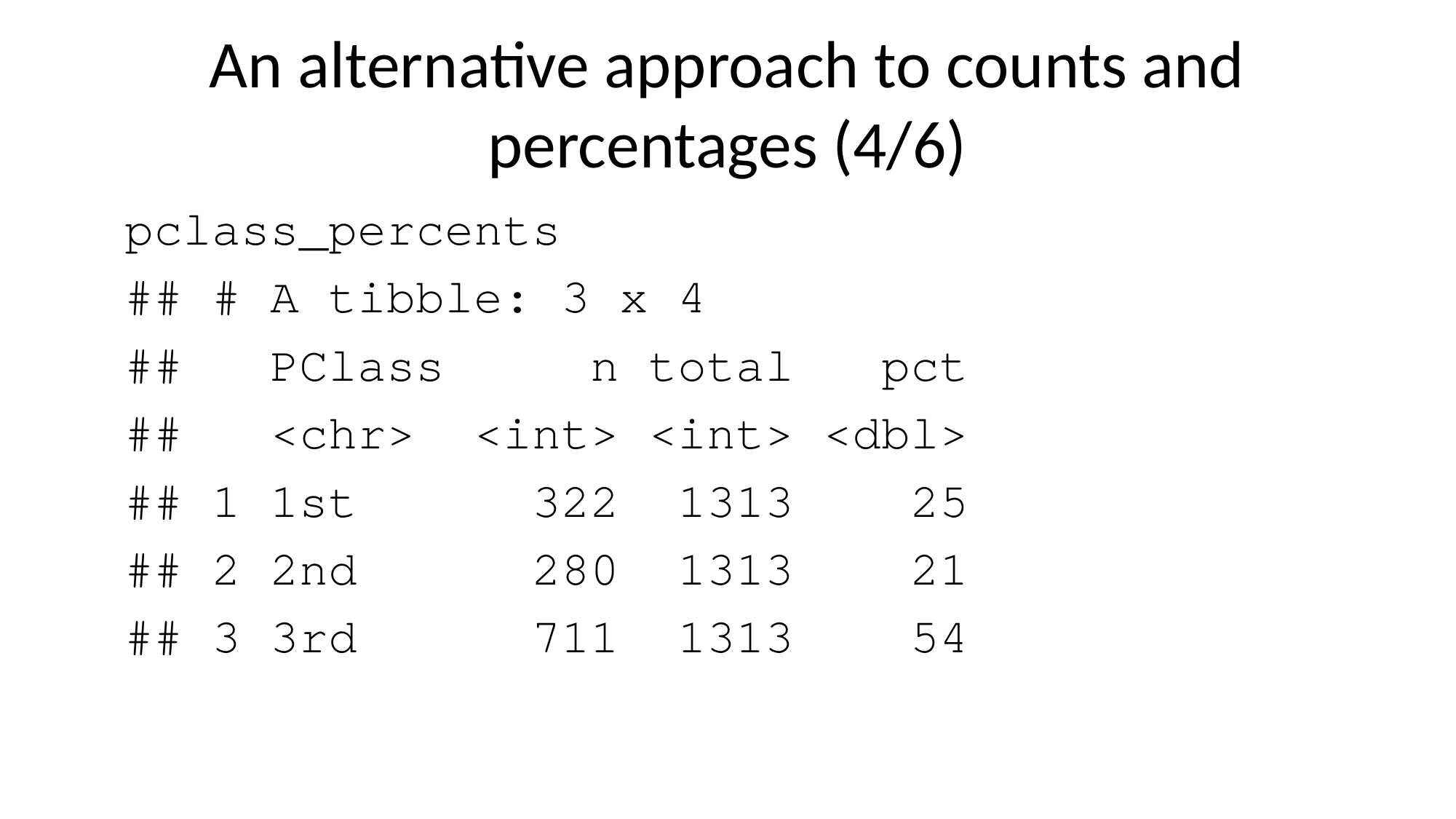

# An alternative approach to counts and percentages (4/6)
pclass_percents
## # A tibble: 3 x 4
##   PClass     n total   pct
##   <chr>  <int> <int> <dbl>
## 1 1st      322  1313    25
## 2 2nd      280  1313    21
## 3 3rd      711  1313    54